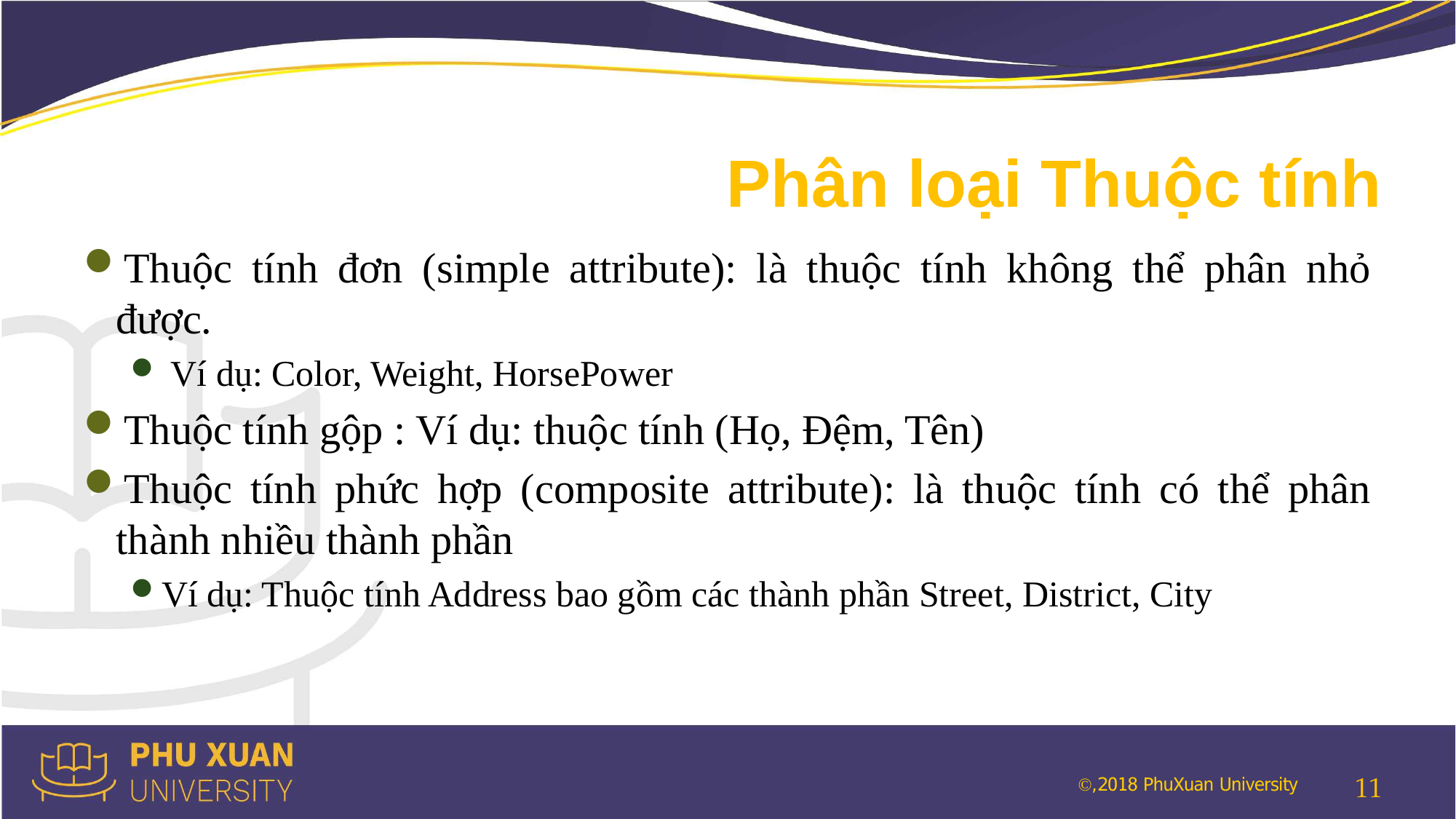

# Phân loại Thuộc tính
Thuộc tính đơn (simple attribute): là thuộc tính không thể phân nhỏ được.
 Ví dụ: Color, Weight, HorsePower 
Thuộc tính gộp : Ví dụ: thuộc tính (Họ, Đệm, Tên)
Thuộc tính phức hợp (composite attribute): là thuộc tính có thể phân thành nhiều thành phần
Ví dụ: Thuộc tính Address bao gồm các thành phần Street, District, City
11